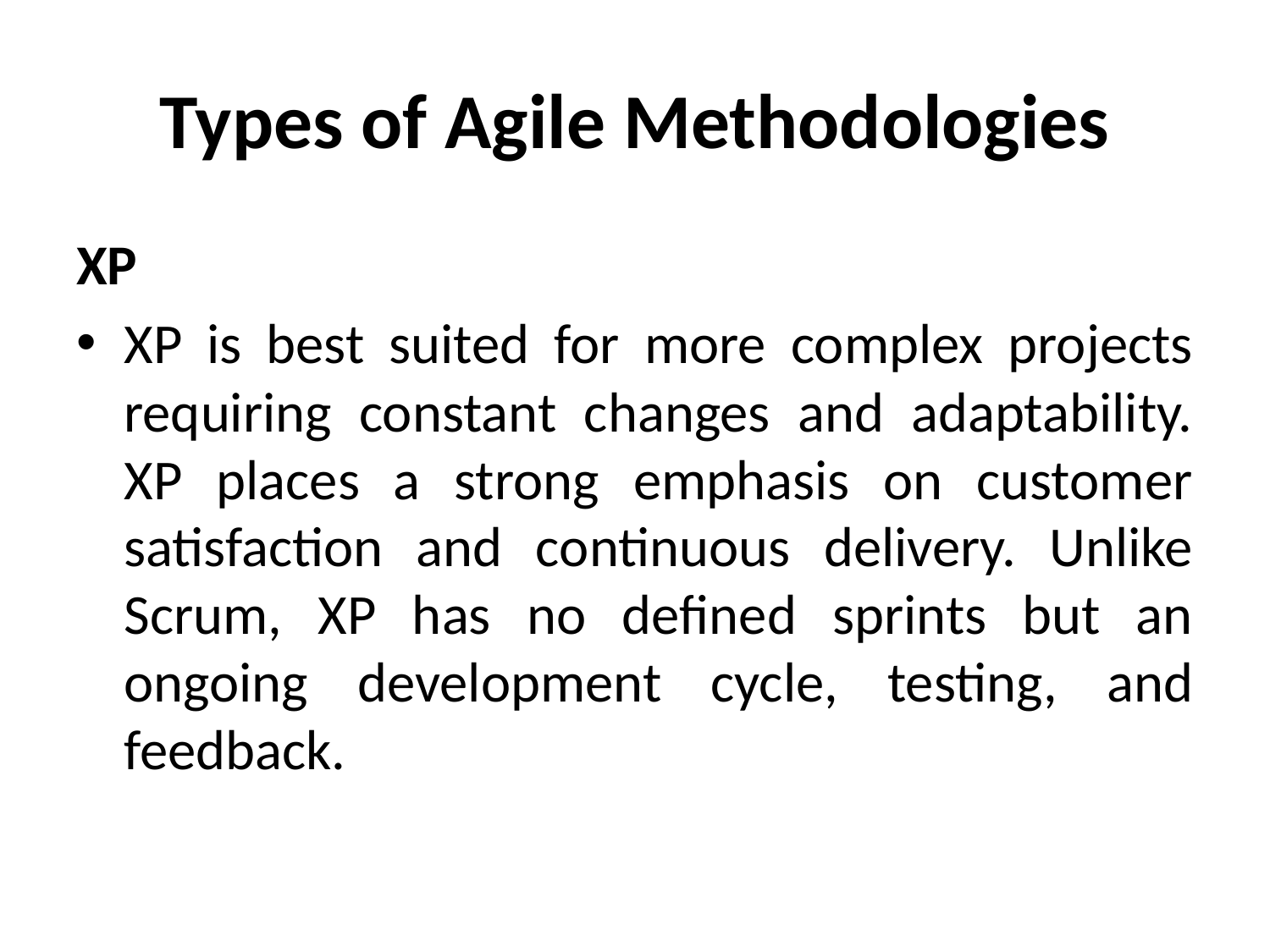

# Types of Agile Methodologies
XP
XP is best suited for more complex projects requiring constant changes and adaptability. XP places a strong emphasis on customer satisfaction and continuous delivery. Unlike Scrum, XP has no defined sprints but an ongoing development cycle, testing, and feedback.